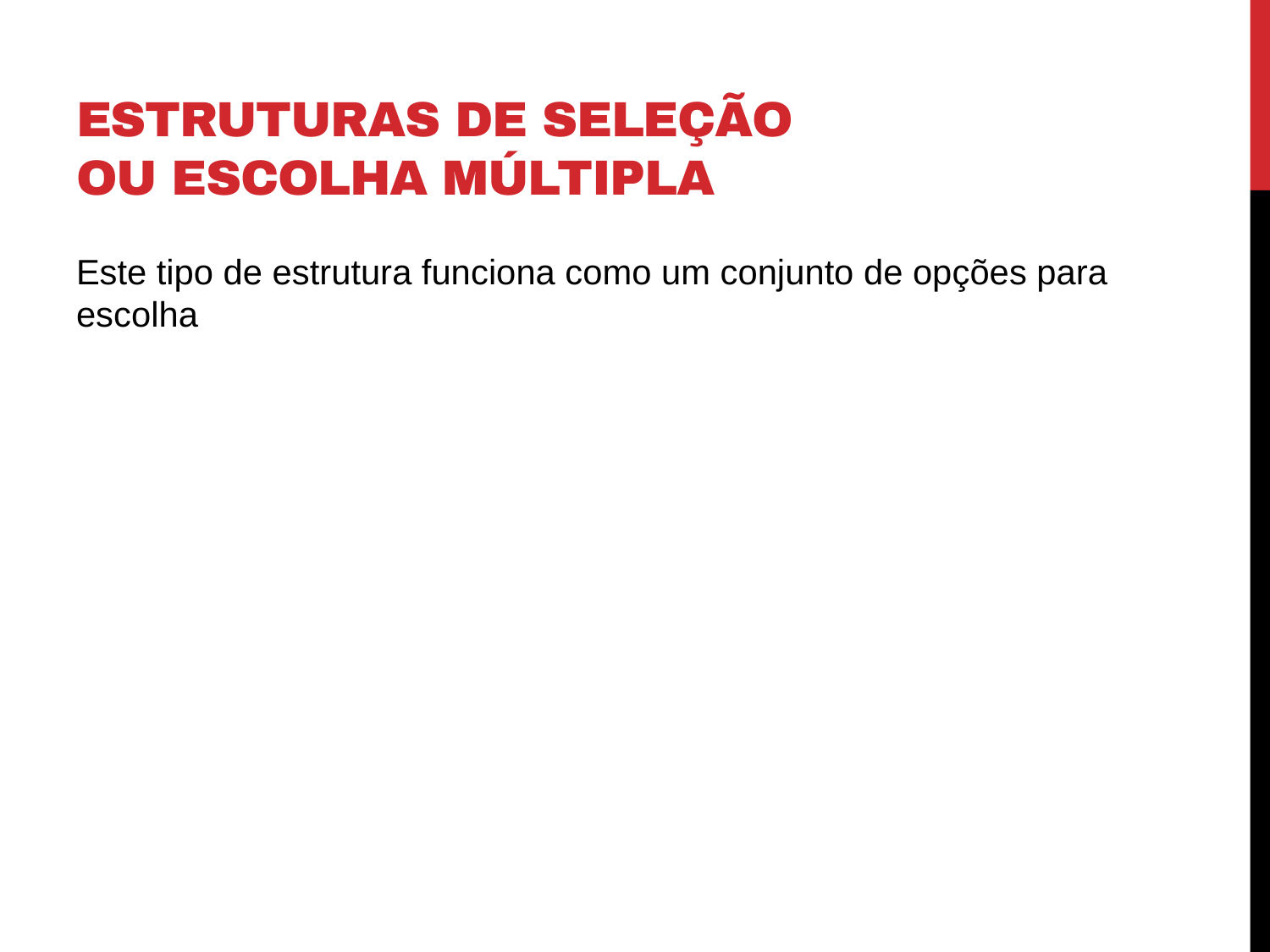

# Estruturas de seleção ou escolha múltipla
Este tipo de estrutura funciona como um conjunto de opções para escolha